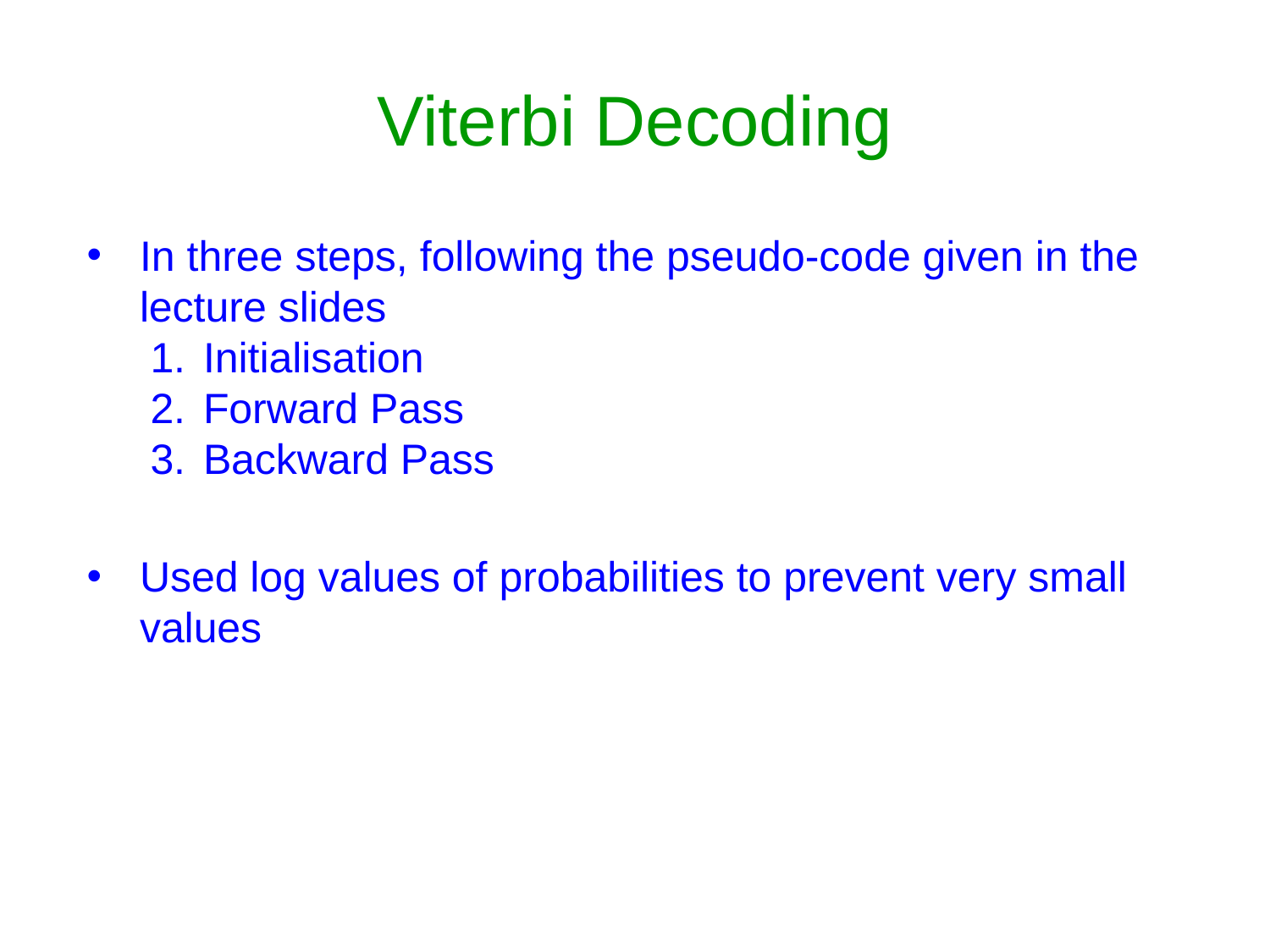

# Viterbi Decoding
In three steps, following the pseudo-code given in the lecture slides
Initialisation
Forward Pass
Backward Pass

Used log values of probabilities to prevent very small values